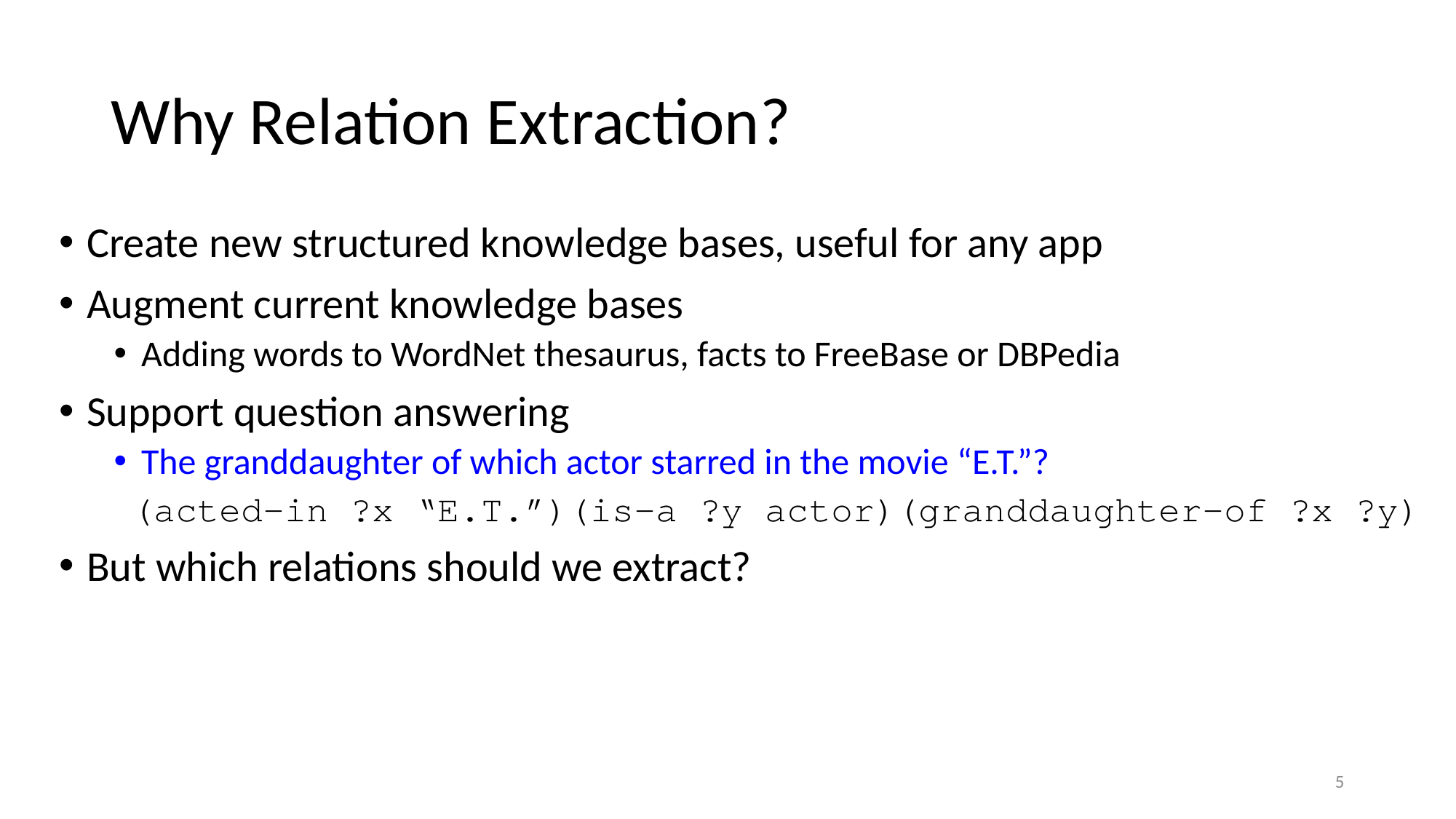

# Why Relation Extraction?
Create new structured knowledge bases, useful for any app
Augment current knowledge bases
Adding words to WordNet thesaurus, facts to FreeBase or DBPedia
Support question answering
The granddaughter of which actor starred in the movie “E.T.”?
(acted-in ?x “E.T.”)(is-a ?y actor)(granddaughter-of ?x ?y)
But which relations should we extract?

5